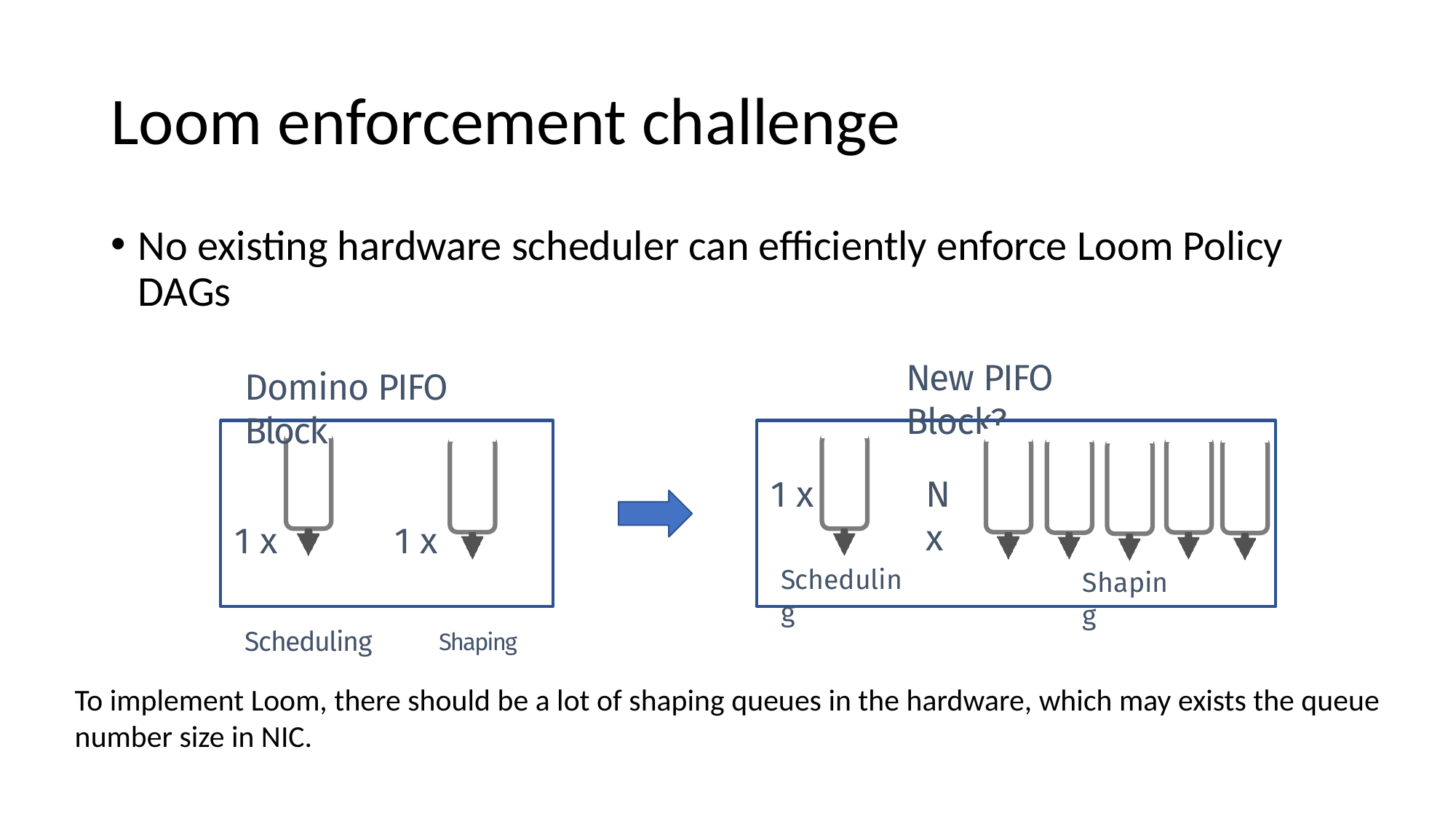

# Loom enforcement challenge
No existing hardware scheduler can efficiently enforce Loom Policy DAGs
New PIFO Block?
Domino PIFO Block

1 x	1 x

Scheduling	Shaping

1 x
N x

Scheduling
Shaping
To implement Loom, there should be a lot of shaping queues in the hardware, which may exists the queue
number size in NIC.